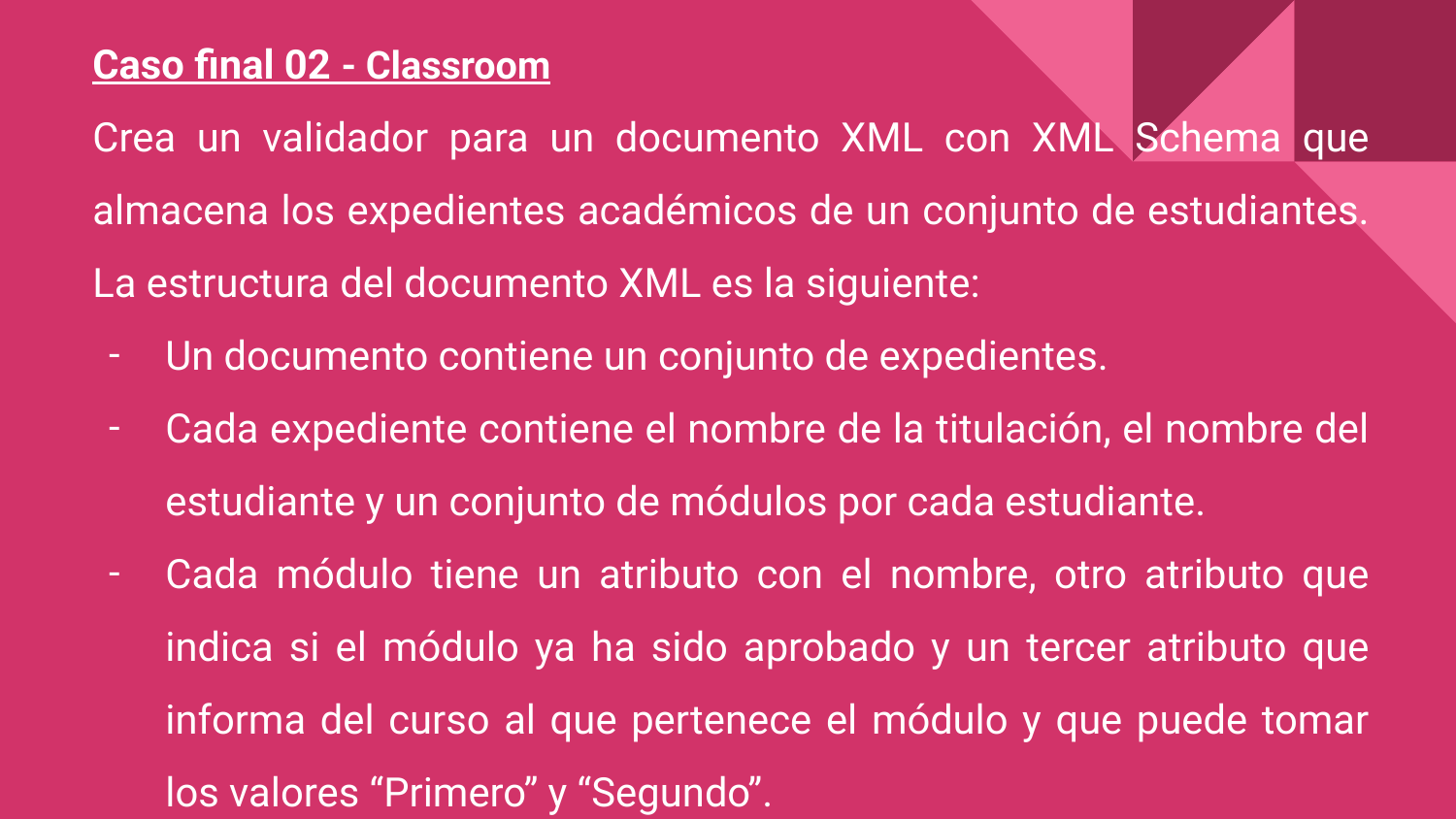

# Caso final 02 - Classroom
Crea un validador para un documento XML con XML Schema que almacena los expedientes académicos de un conjunto de estudiantes. La estructura del documento XML es la siguiente:
Un documento contiene un conjunto de expedientes.
Cada expediente contiene el nombre de la titulación, el nombre del estudiante y un conjunto de módulos por cada estudiante.
Cada módulo tiene un atributo con el nombre, otro atributo que indica si el módulo ya ha sido aprobado y un tercer atributo que informa del curso al que pertenece el módulo y que puede tomar los valores “Primero” y “Segundo”.